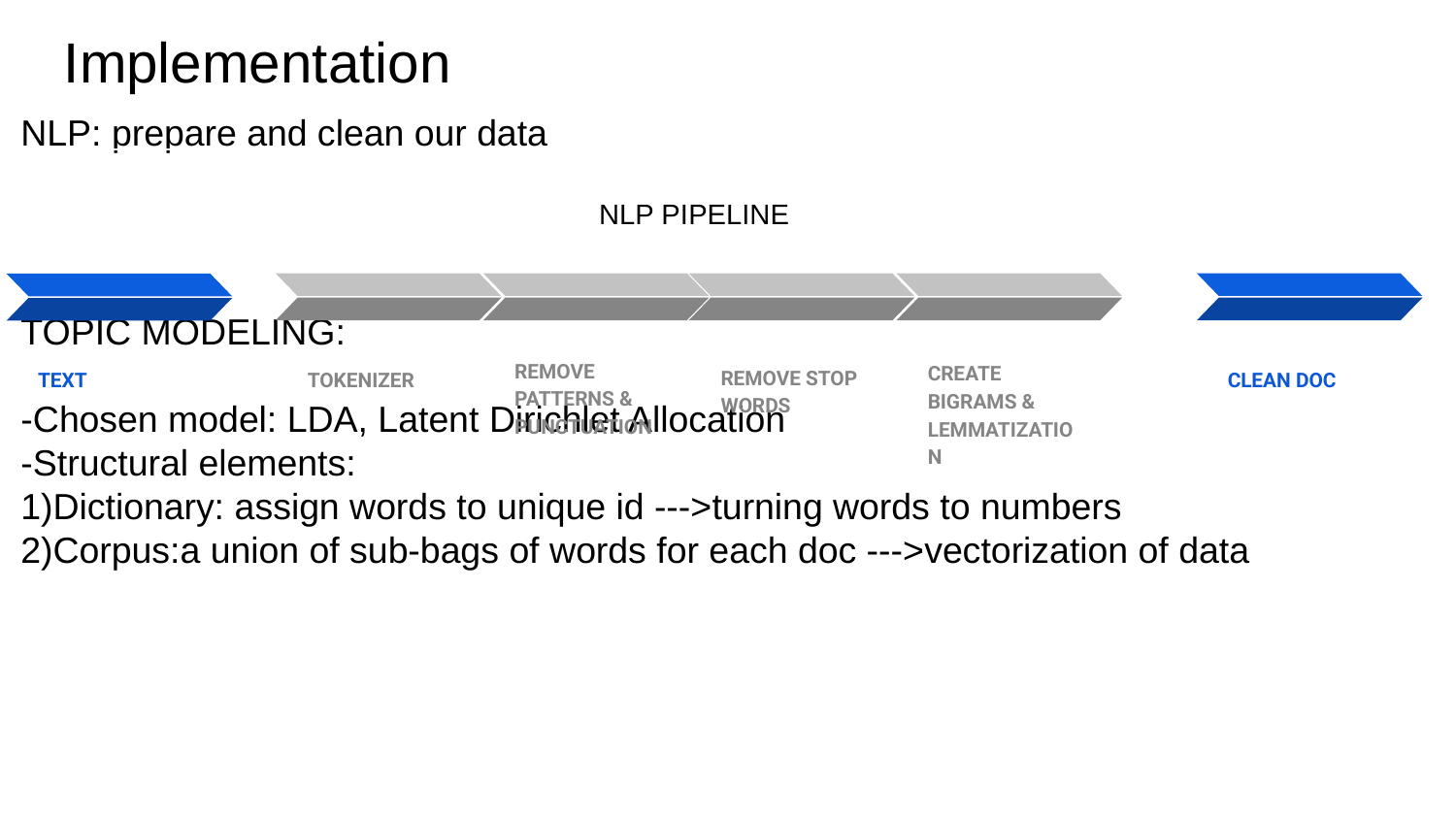

Implementation
NLP: prepare and clean our data

TOPIC MODELING:

-Chosen model: LDA, Latent Dirichlet Allocation
-Structural elements:
1)Dictionary: assign words to unique id --->turning words to numbers
2)Corpus:a union of sub-bags of words for each doc --->vectorization of data

                    NLP PIPELINE

TEXT
TOKENIZER

                REMOVE PATTERNS & PUNCTUATION
REMOVE STOP WORDS
CREATE BIGRAMS & LEMMATIZATION
CLEAN DOC